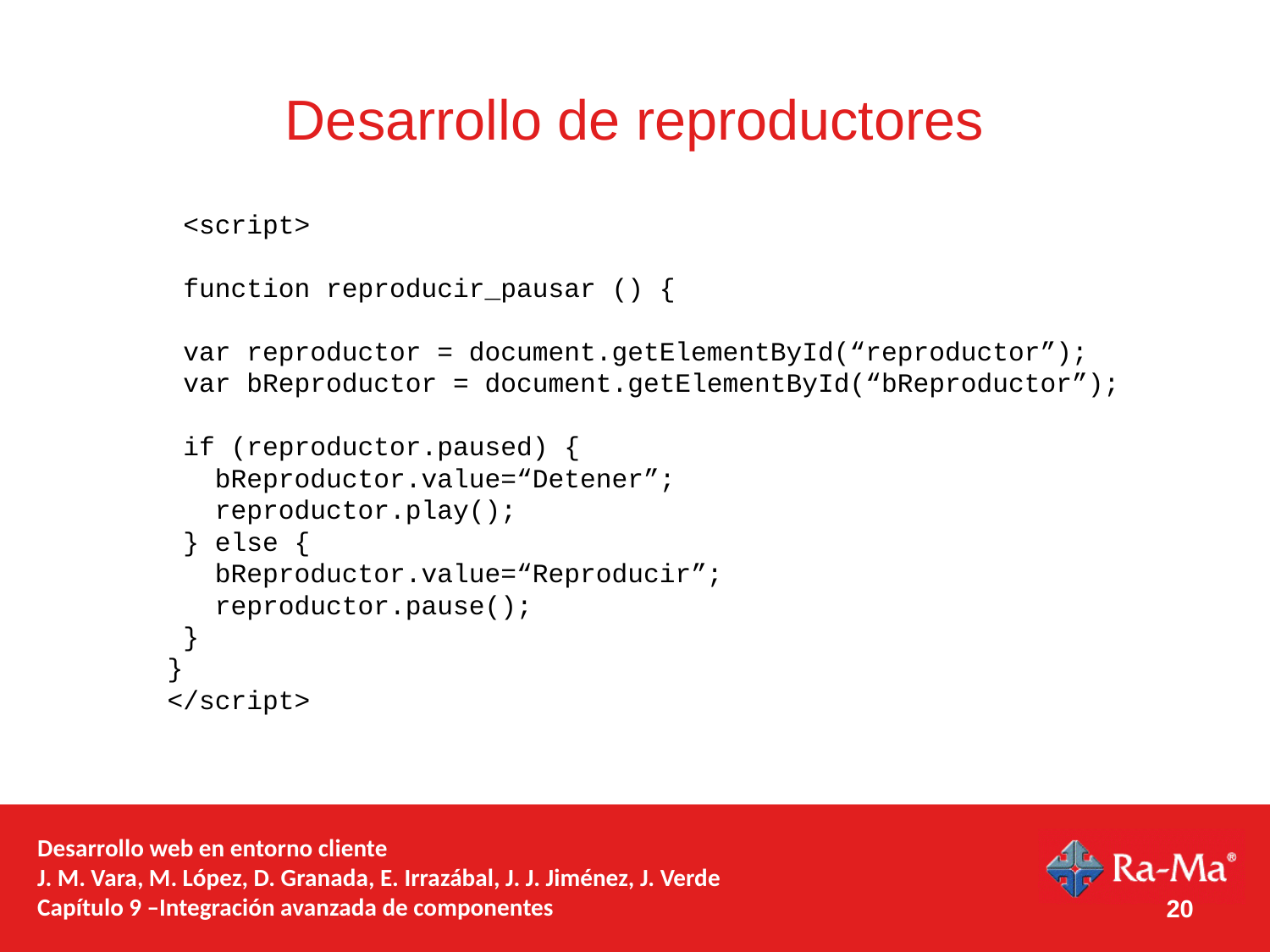

# Desarrollo de reproductores
  <script>

  function reproducir_pausar () {

  var reproductor = document.getElementById(“reproductor”);
  var bReproductor = document.getElementById(“bReproductor”);

  if (reproductor.paused) {
    bReproductor.value=“Detener”;
    reproductor.play();
  } else {
    bReproductor.value=“Reproducir”;
    reproductor.pause();
  }
 }
 </script>
Desarrollo web en entorno cliente
J. M. Vara, M. López, D. Granada, E. Irrazábal, J. J. Jiménez, J. Verde
Capítulo 9 –Integración avanzada de componentes
20